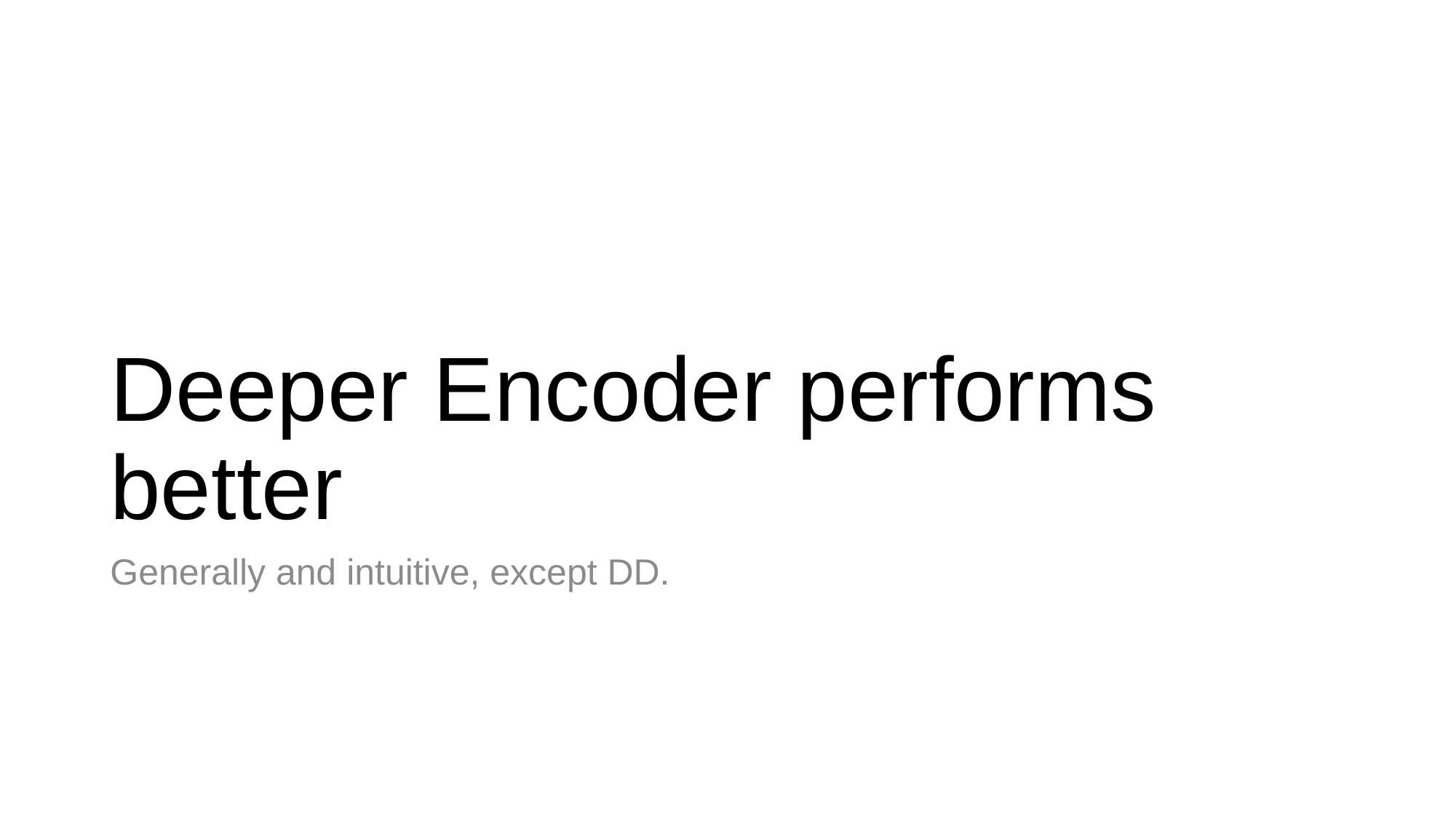

# Deeper Encoder performs better
Generally and intuitive, except DD.